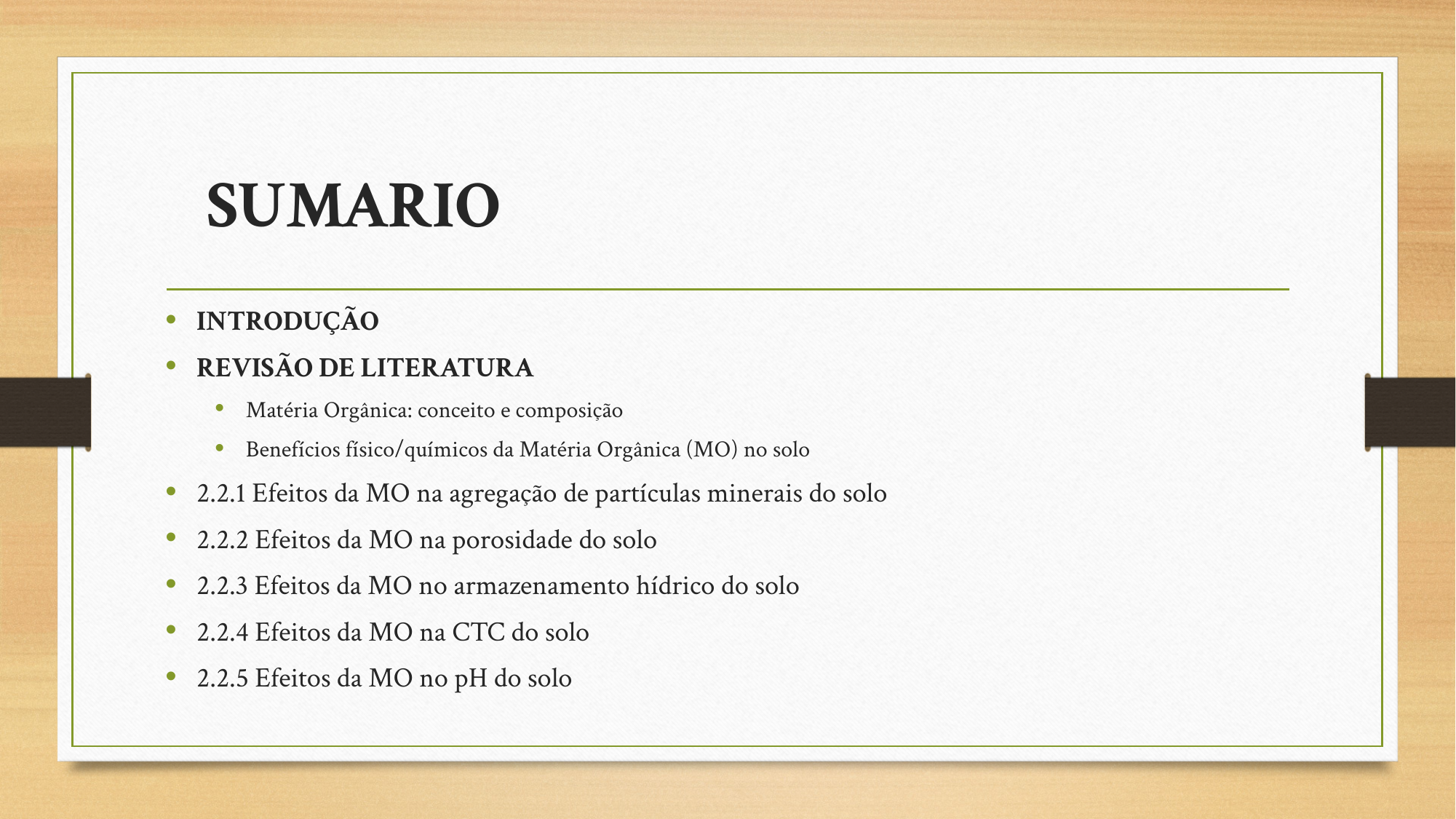

# SUMARIO
INTRODUÇÃO
REVISÃO DE LITERATURA
Matéria Orgânica: conceito e composição
Benefícios físico/químicos da Matéria Orgânica (MO) no solo
2.2.1 Efeitos da MO na agregação de partículas minerais do solo
2.2.2 Efeitos da MO na porosidade do solo
2.2.3 Efeitos da MO no armazenamento hídrico do solo
2.2.4 Efeitos da MO na CTC do solo
2.2.5 Efeitos da MO no pH do solo